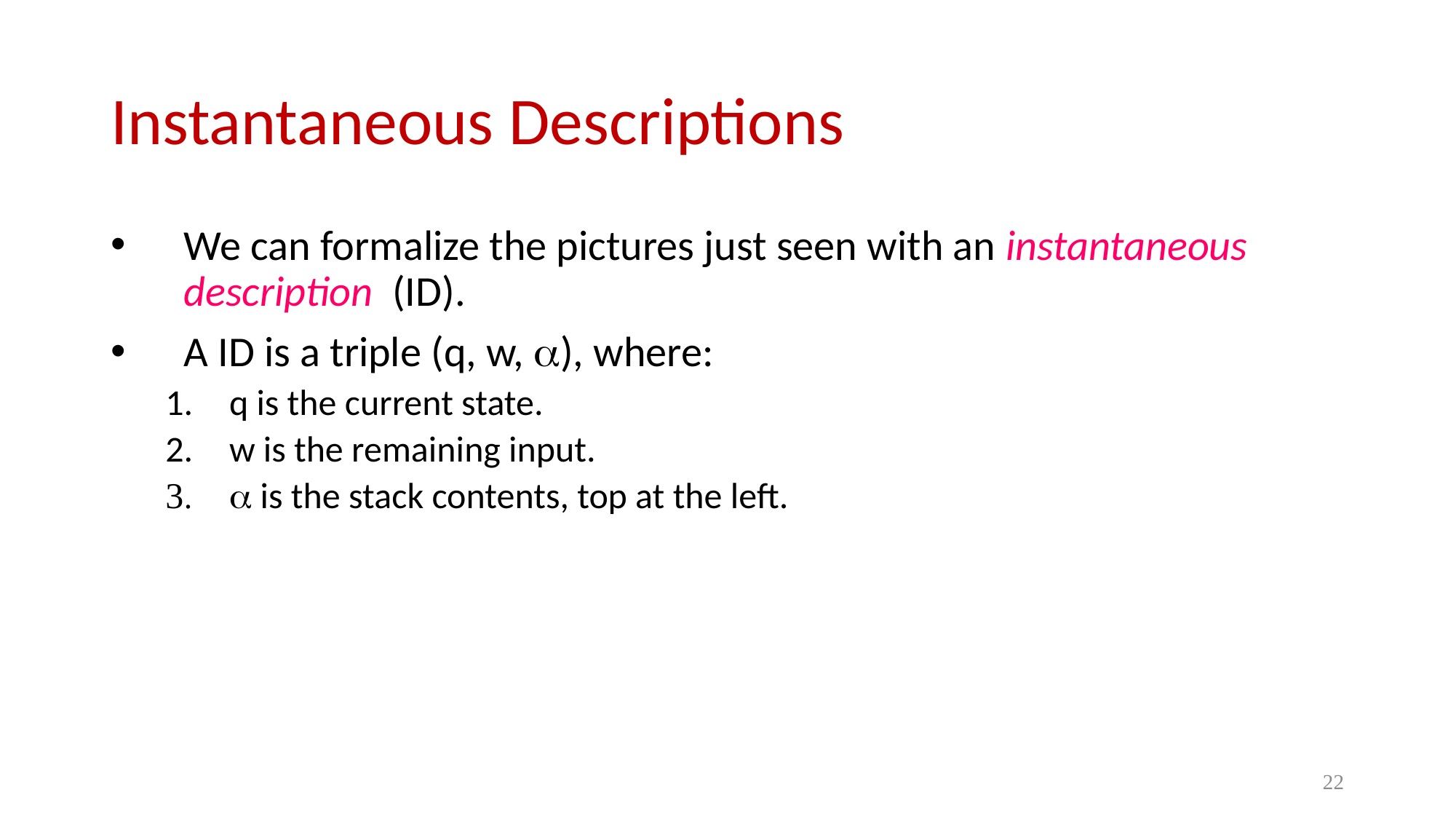

# Instantaneous Descriptions
We can formalize the pictures just seen with an instantaneous description  (ID).
A ID is a triple (q, w, α), where:
q is the current state.
w is the remaining input.
α is the stack contents, top at the left.
22